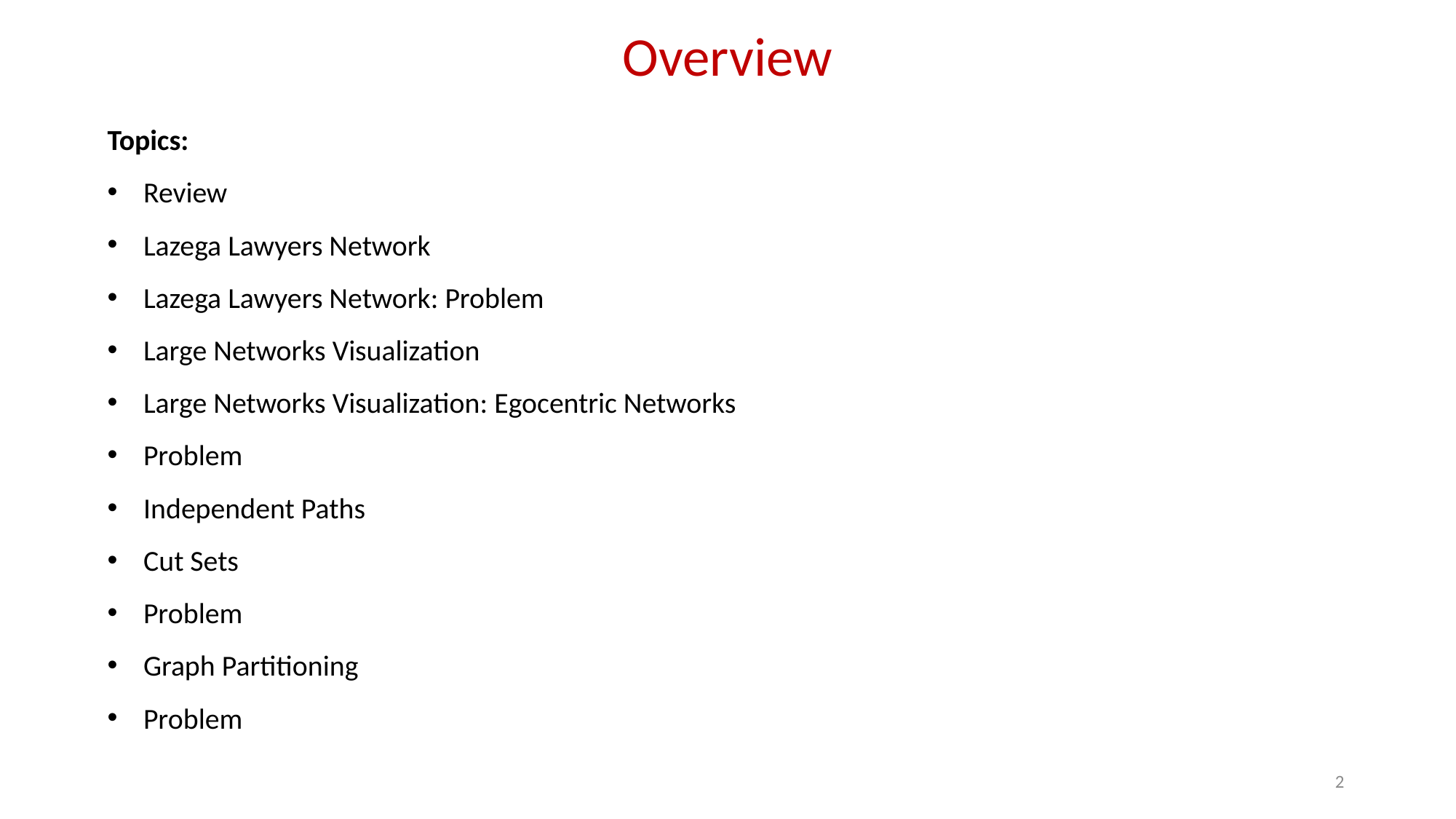

Overview
Topics:
Review
Lazega Lawyers Network
Lazega Lawyers Network: Problem
Large Networks Visualization
Large Networks Visualization: Egocentric Networks
Problem
Independent Paths
Cut Sets
Problem
Graph Partitioning
Problem

2